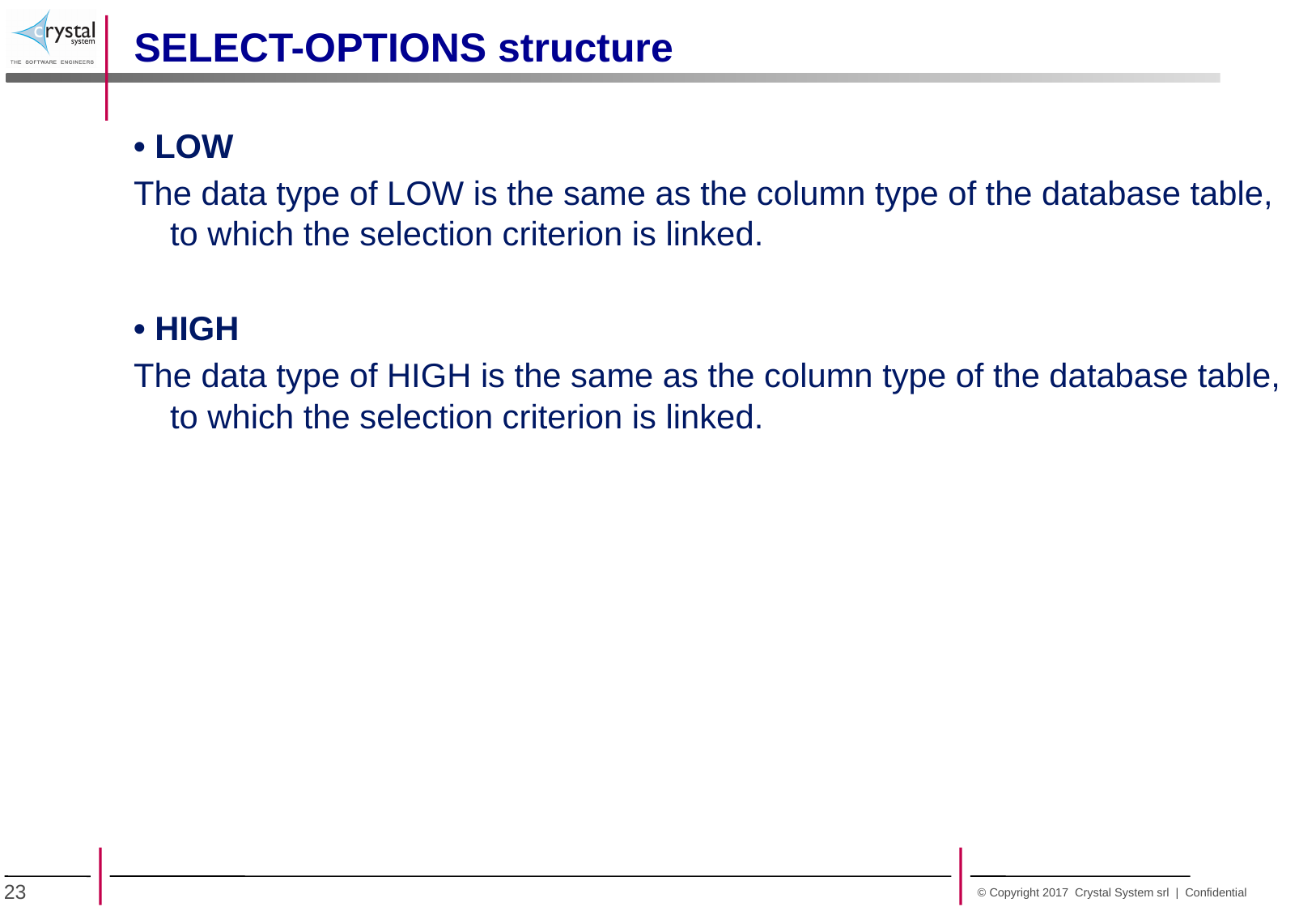

SELECT-OPTIONS structure
• LOW
The data type of LOW is the same as the column type of the database table, to which the selection criterion is linked.

• HIGH
The data type of HIGH is the same as the column type of the database table, to which the selection criterion is linked.